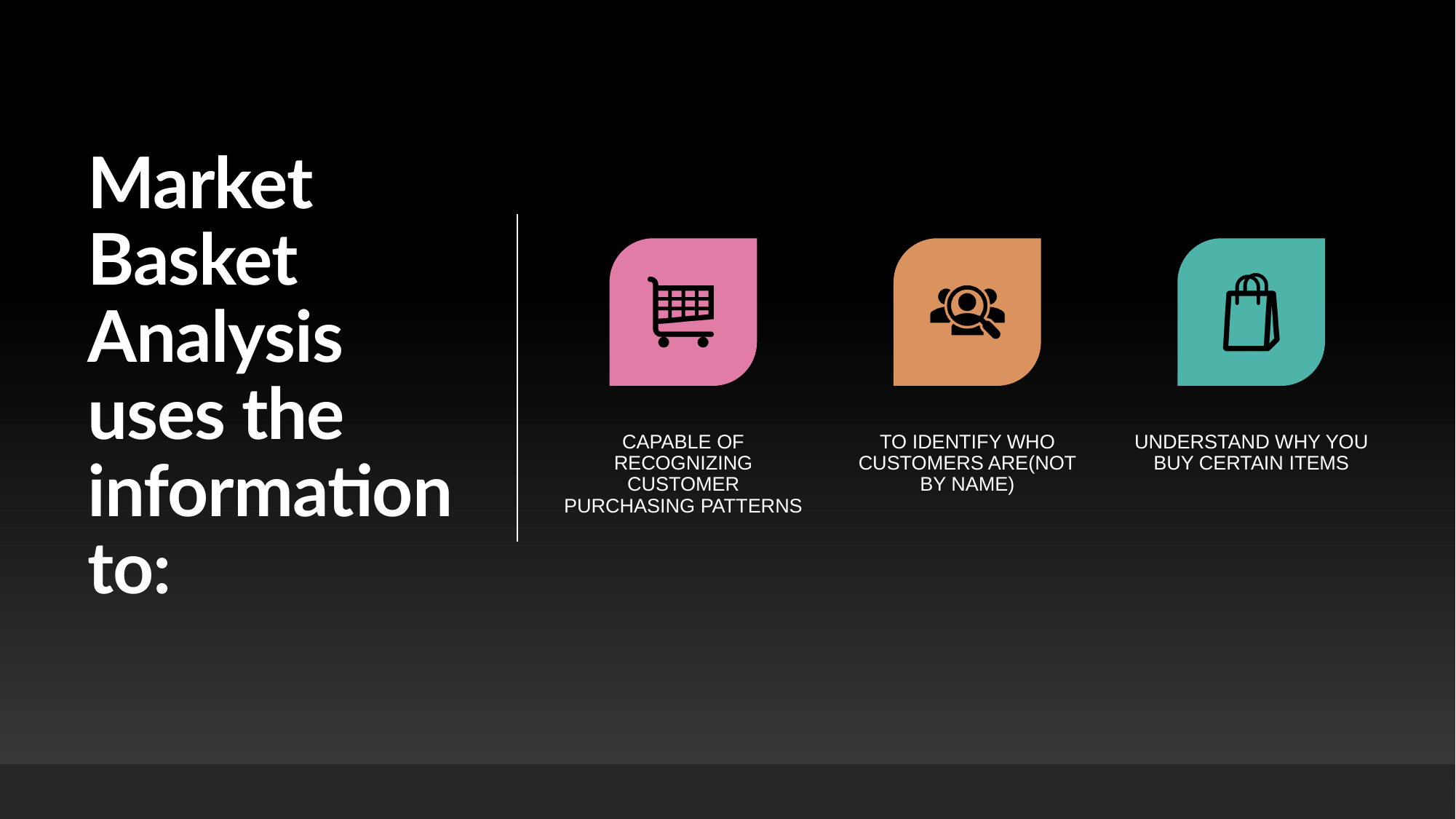

# Market Basket Analysis uses the information to:
Capable of recognizing customer purchasing patterns
To identify who customers are(not by name)
Understand why you buy certain items